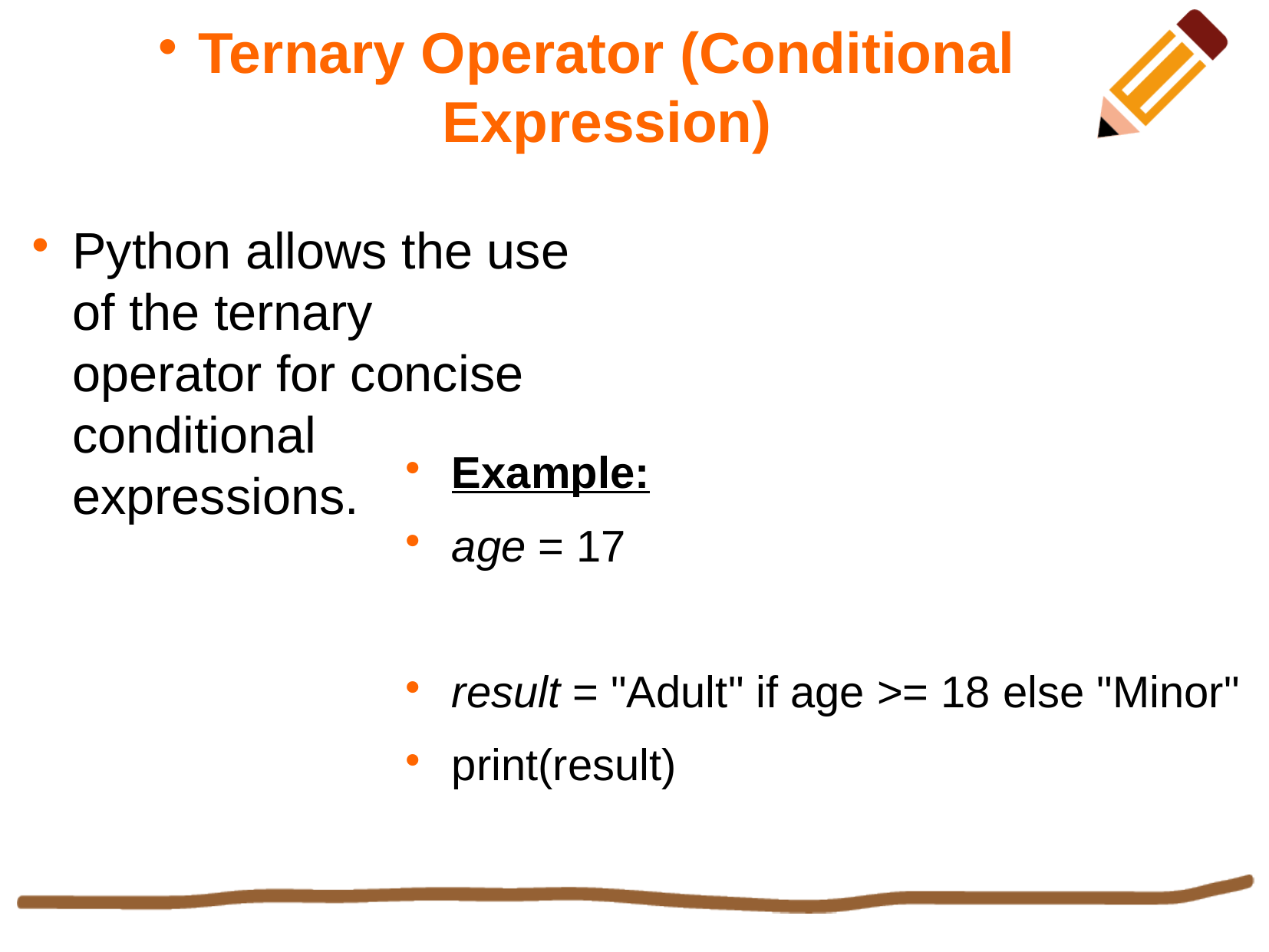

Ternary Operator (Conditional Expression)
Python allows the use of the ternary operator for concise conditional expressions.
Example:
age = 17

result = "Adult" if age >= 18 else "Minor"
print(result)